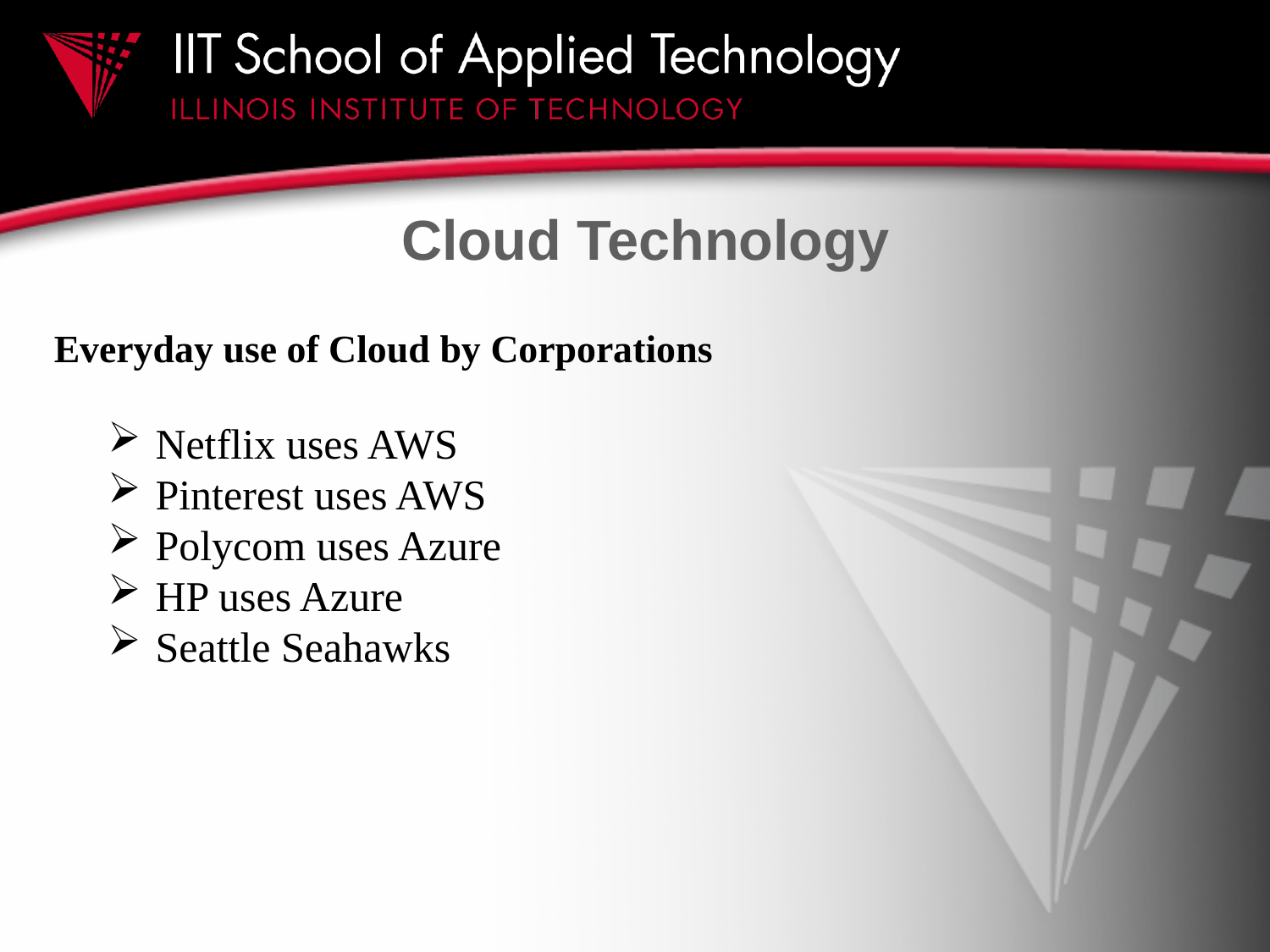

# Cloud Technology
 Everyday use of Cloud by Corporations

Netflix uses AWS
Pinterest uses AWS
Polycom uses Azure
HP uses Azure
Seattle Seahawks